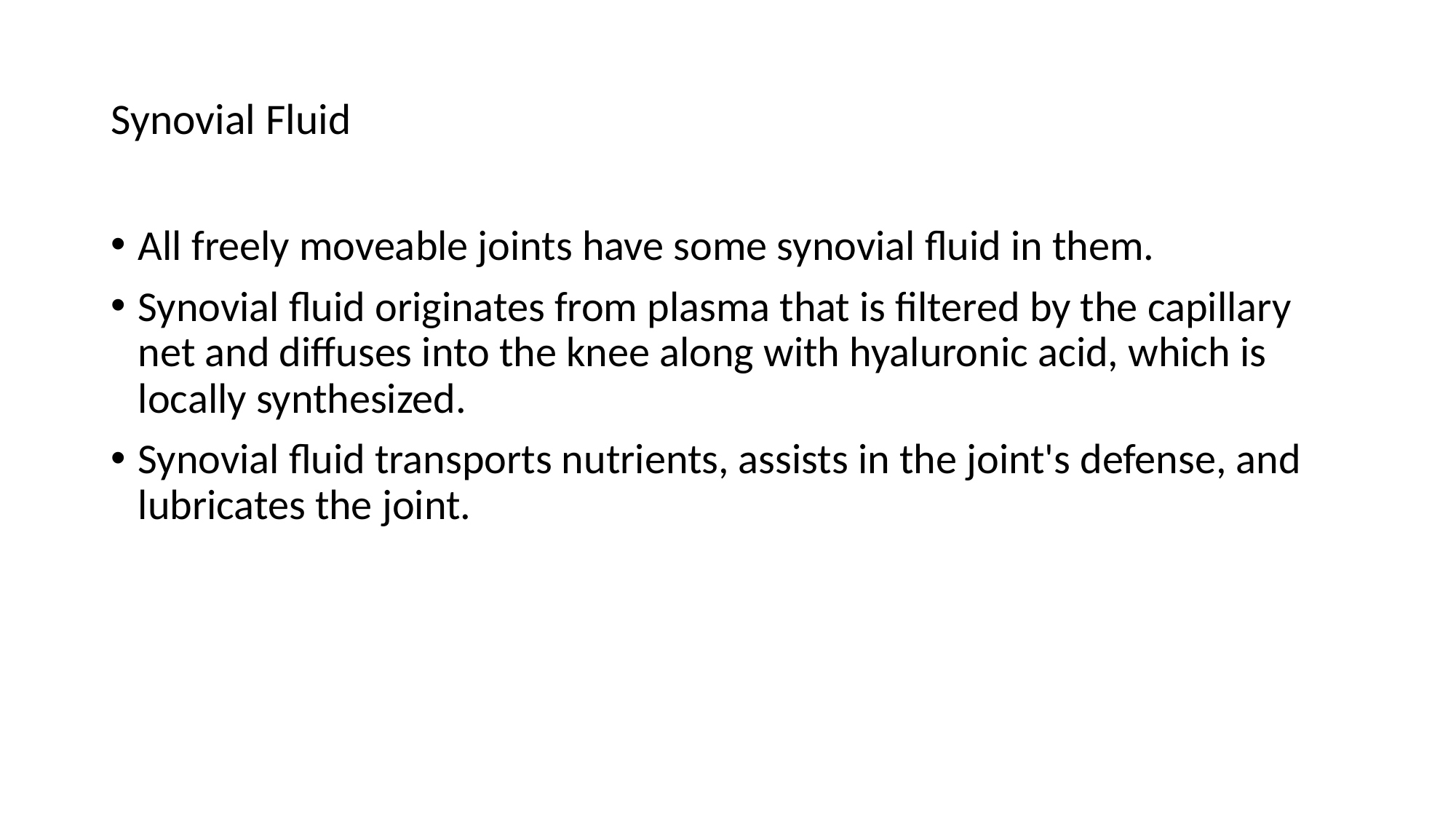

# Synovial Fluid
All freely moveable joints have some synovial fluid in them.
Synovial fluid originates from plasma that is filtered by the capillary net and diffuses into the knee along with hyaluronic acid, which is locally synthesized.
Synovial fluid transports nutrients, assists in the joint's defense, and lubricates the joint.